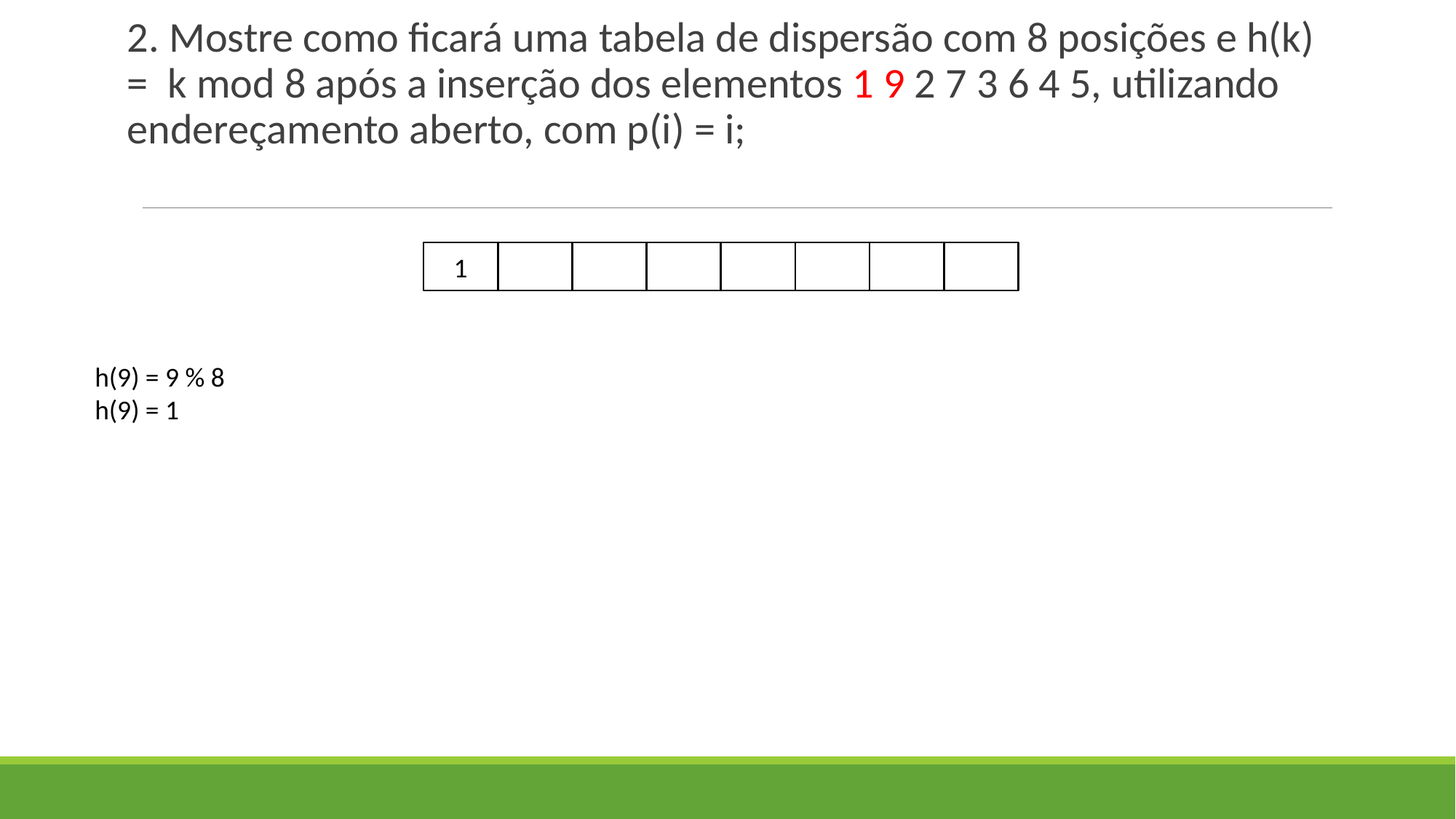

2. Mostre como ficará uma tabela de dispersão com 8 posições e h(k) =  k mod 8 após a inserção dos elementos 1 9 2 7 3 6 4 5, utilizando endereçamento aberto, com p(i) = i;

1

h(9) = 9 % 8
h(9) = 1